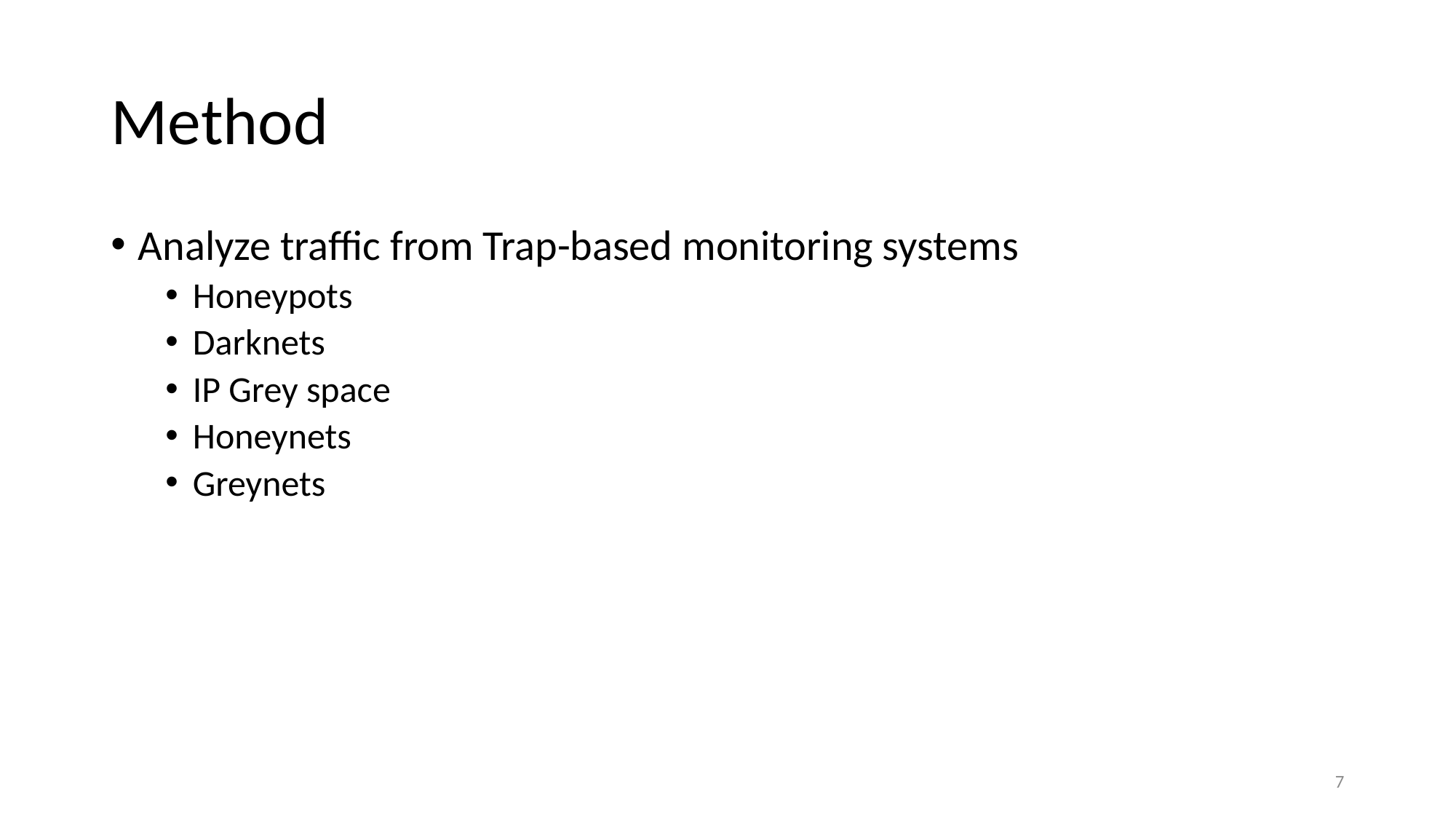

# Method
Analyze traffic from Trap-based monitoring systems
Honeypots
Darknets
IP Grey space
Honeynets
Greynets

7